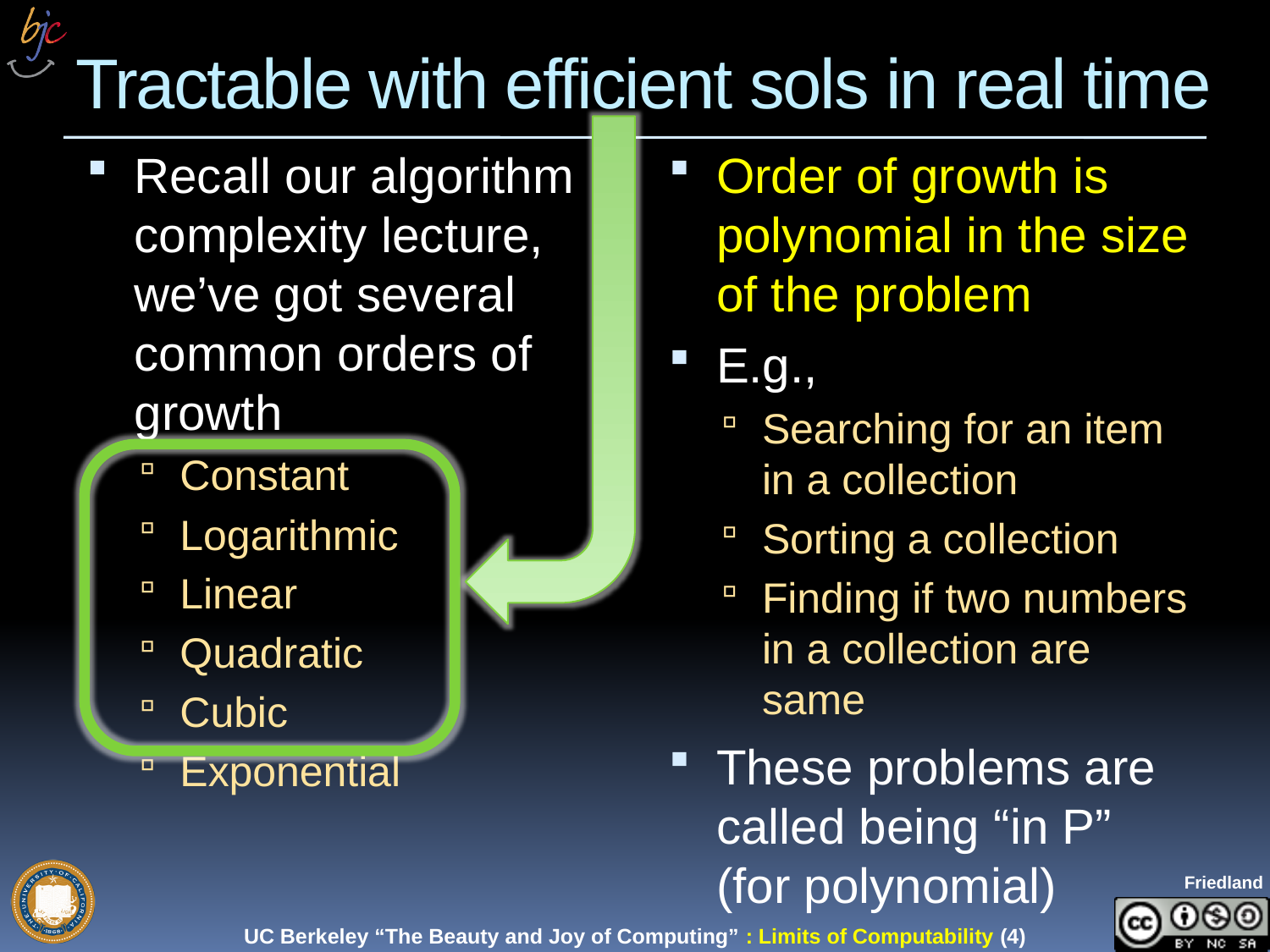

# Tractable with efficient sols in real time

Recall our algorithm complexity lecture, we’ve got several common orders of growth
Constant
Logarithmic
Linear
Quadratic
Cubic
Exponential

Order of growth is polynomial in the size of the problem
E.g.,
Searching for an item in a collection
Sorting a collection
Finding if two numbers in a collection are same
These problems are called being “in P”
(for polynomial)